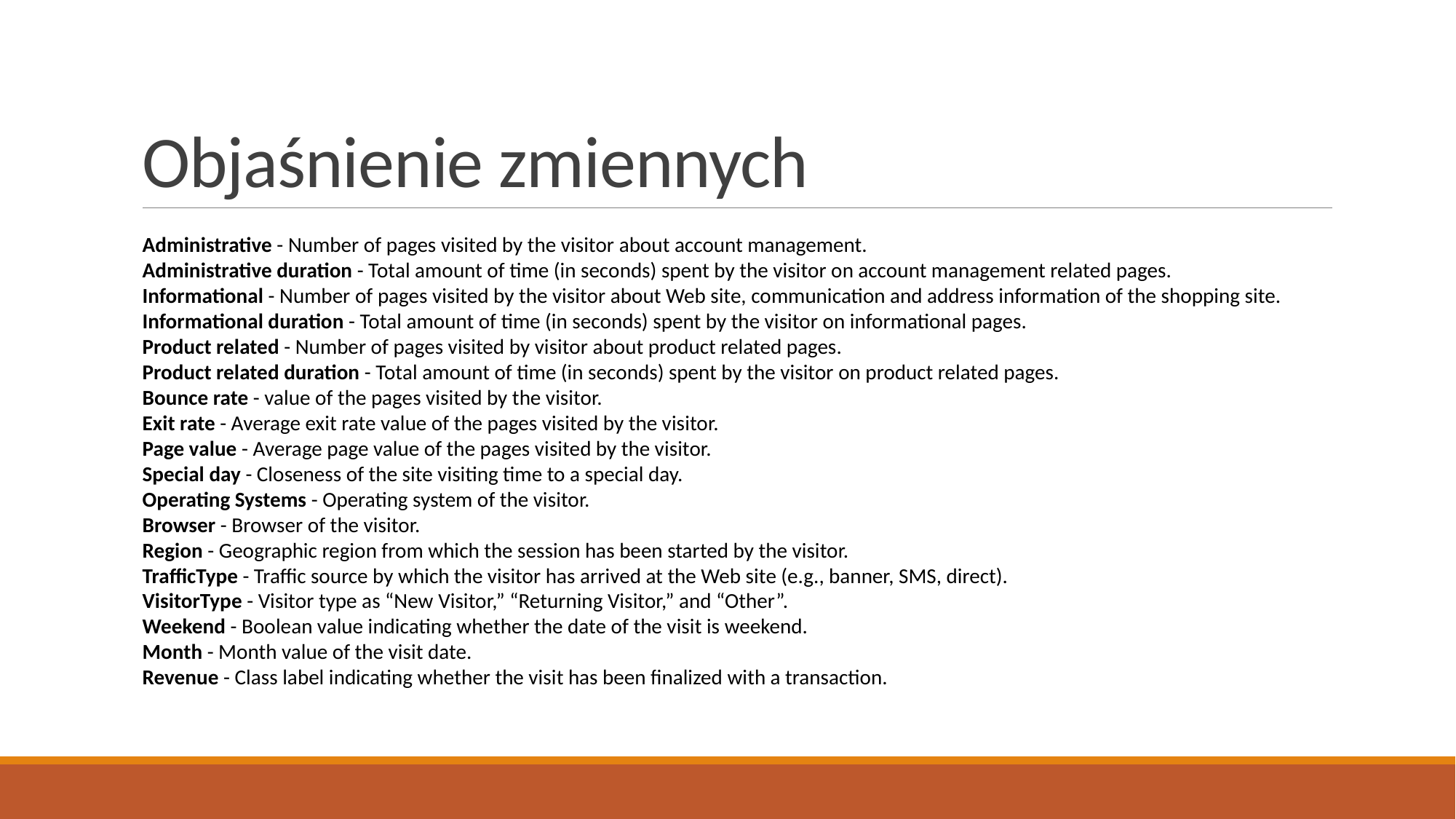

# Objaśnienie zmiennych
Administrative - Number of pages visited by the visitor about account management.
Administrative duration - Total amount of time (in seconds) spent by the visitor on account management related pages.
Informational - Number of pages visited by the visitor about Web site, communication and address information of the shopping site.
Informational duration - Total amount of time (in seconds) spent by the visitor on informational pages.
Product related - Number of pages visited by visitor about product related pages.
Product related duration - Total amount of time (in seconds) spent by the visitor on product related pages.
Bounce rate - value of the pages visited by the visitor.
Exit rate - Average exit rate value of the pages visited by the visitor.
Page value - Average page value of the pages visited by the visitor.
Special day - Closeness of the site visiting time to a special day.
Operating Systems - Operating system of the visitor.
Browser - Browser of the visitor.
Region - Geographic region from which the session has been started by the visitor.
TrafficType - Traffic source by which the visitor has arrived at the Web site (e.g., banner, SMS, direct).
VisitorType - Visitor type as “New Visitor,” “Returning Visitor,” and “Other”.
Weekend - Boolean value indicating whether the date of the visit is weekend.
Month - Month value of the visit date.
Revenue - Class label indicating whether the visit has been finalized with a transaction.